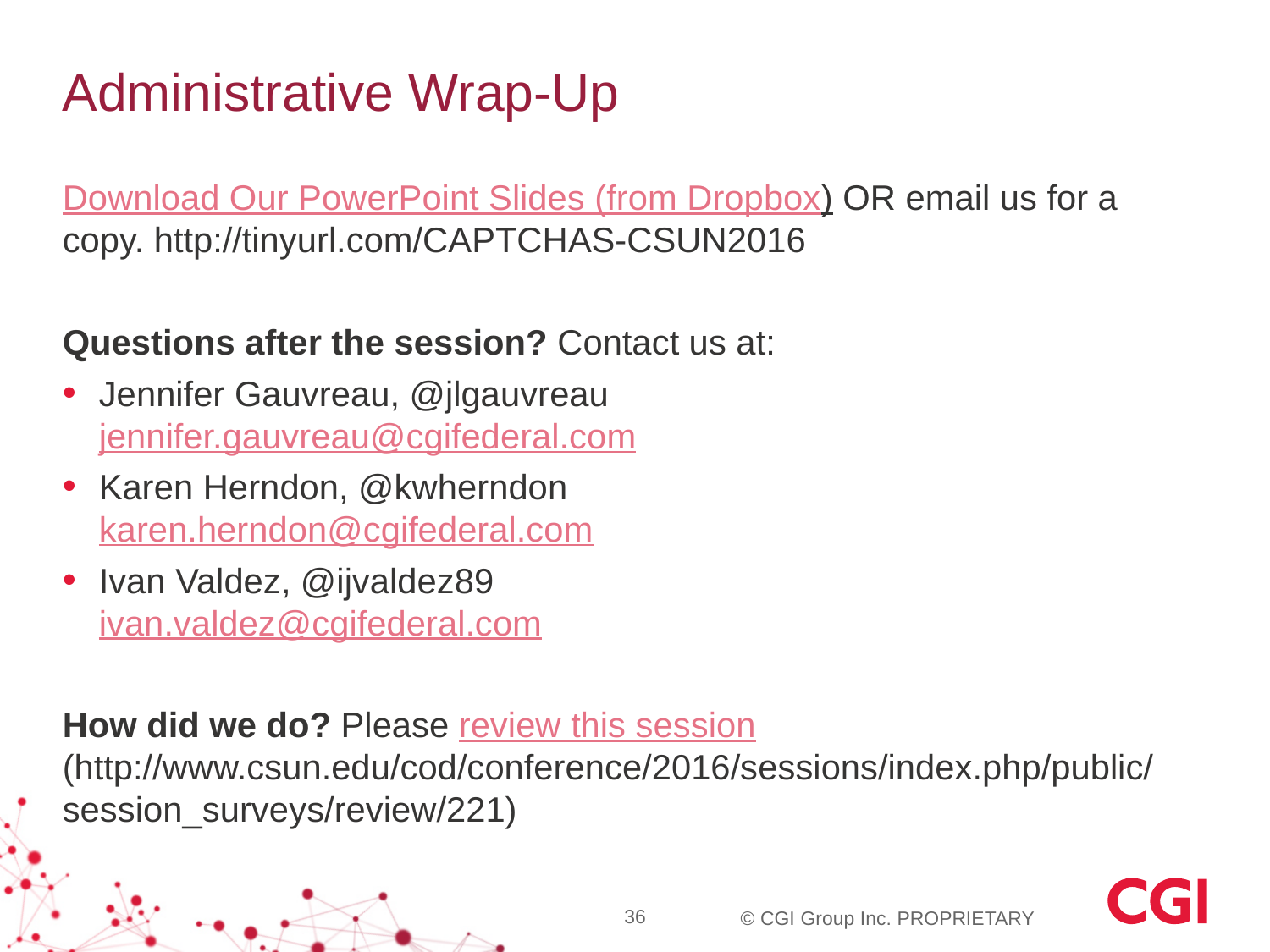

# Administrative Wrap-Up
Download Our PowerPoint Slides (from Dropbox) OR email us for a copy. http://tinyurl.com/CAPTCHAS-CSUN2016

Questions after the session? Contact us at:
Jennifer Gauvreau, @jlgauvreau
jennifer.gauvreau@cgifederal.com
Karen Herndon, @kwherndon
karen.herndon@cgifederal.com
Ivan Valdez, @ijvaldez89
ivan.valdez@cgifederal.com

How did we do? Please review this session (http://www.csun.edu/cod/conference/2016/sessions/index.php/public/session_surveys/review/221)

36